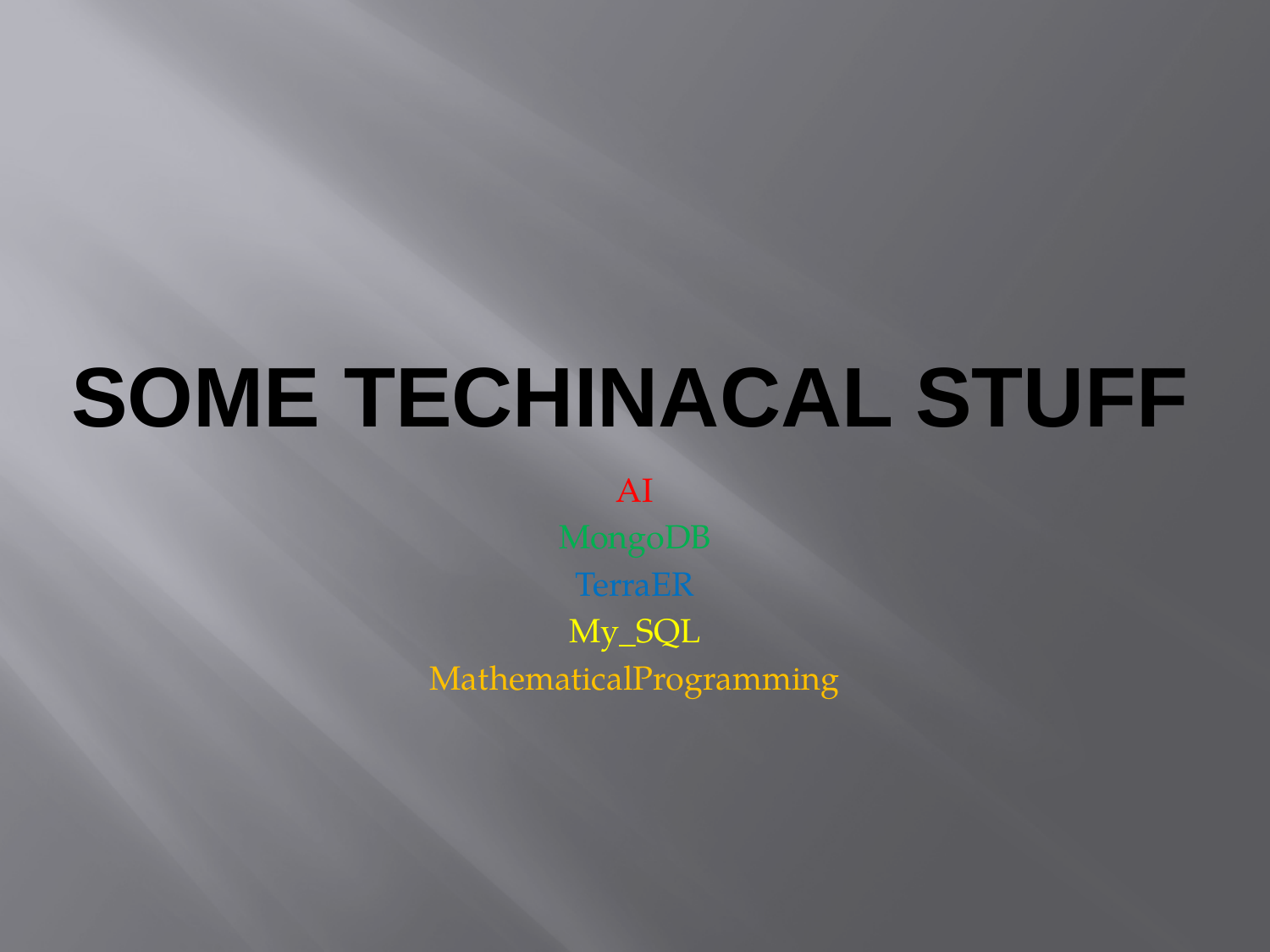

# Some techinacal stuff
AI
MongoDB
TerraER
My_SQL
MathematicalProgramming